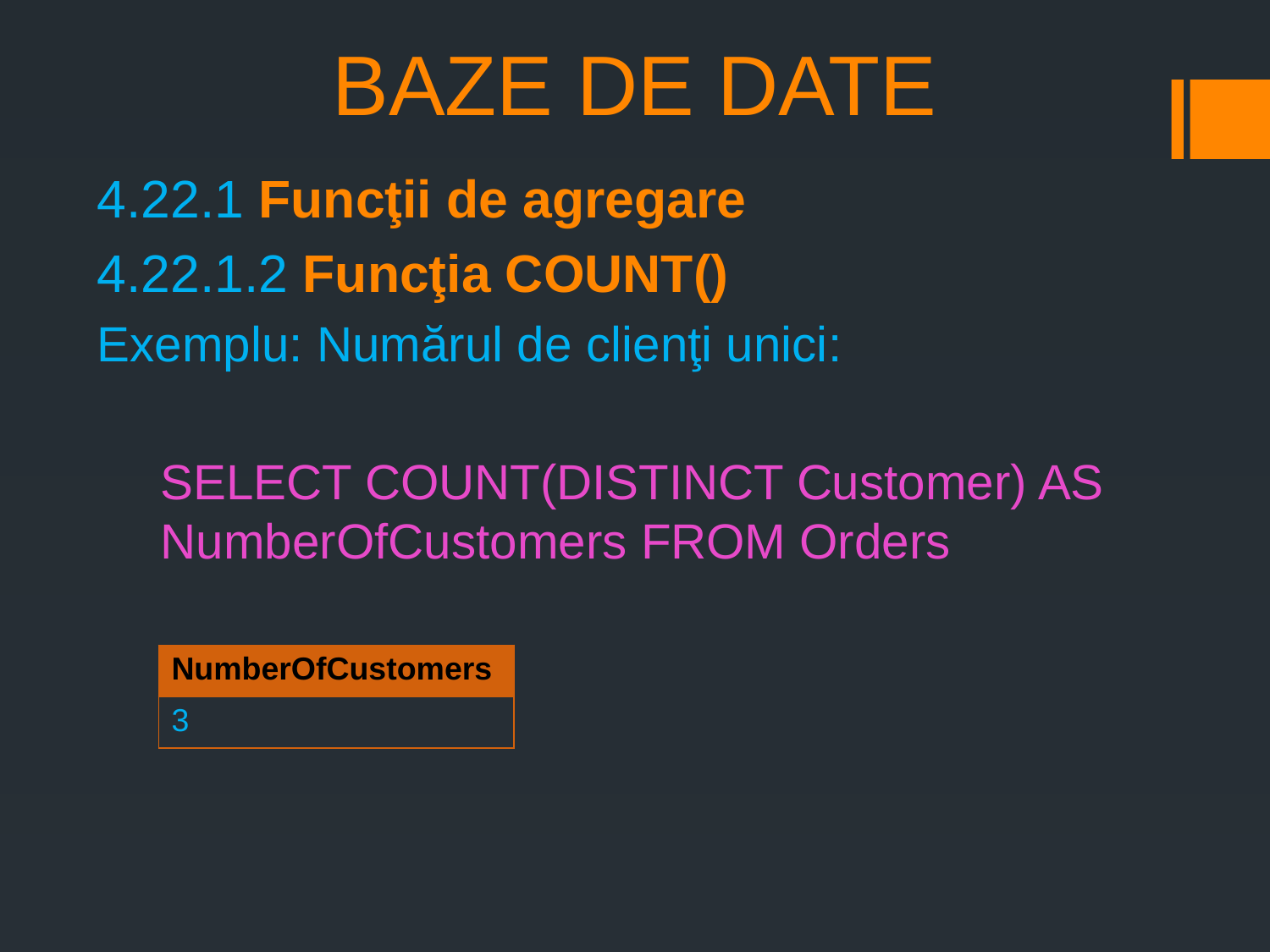

# BAZE DE DATE
4.22.1 Funcţii de agregare
4.22.1.2 Funcţia COUNT()
Exemplu: Numărul de clienţi unici:

SELECT COUNT(DISTINCT Customer) AS NumberOfCustomers FROM Orders
| NumberOfCustomers |
| --- |
| 3 |